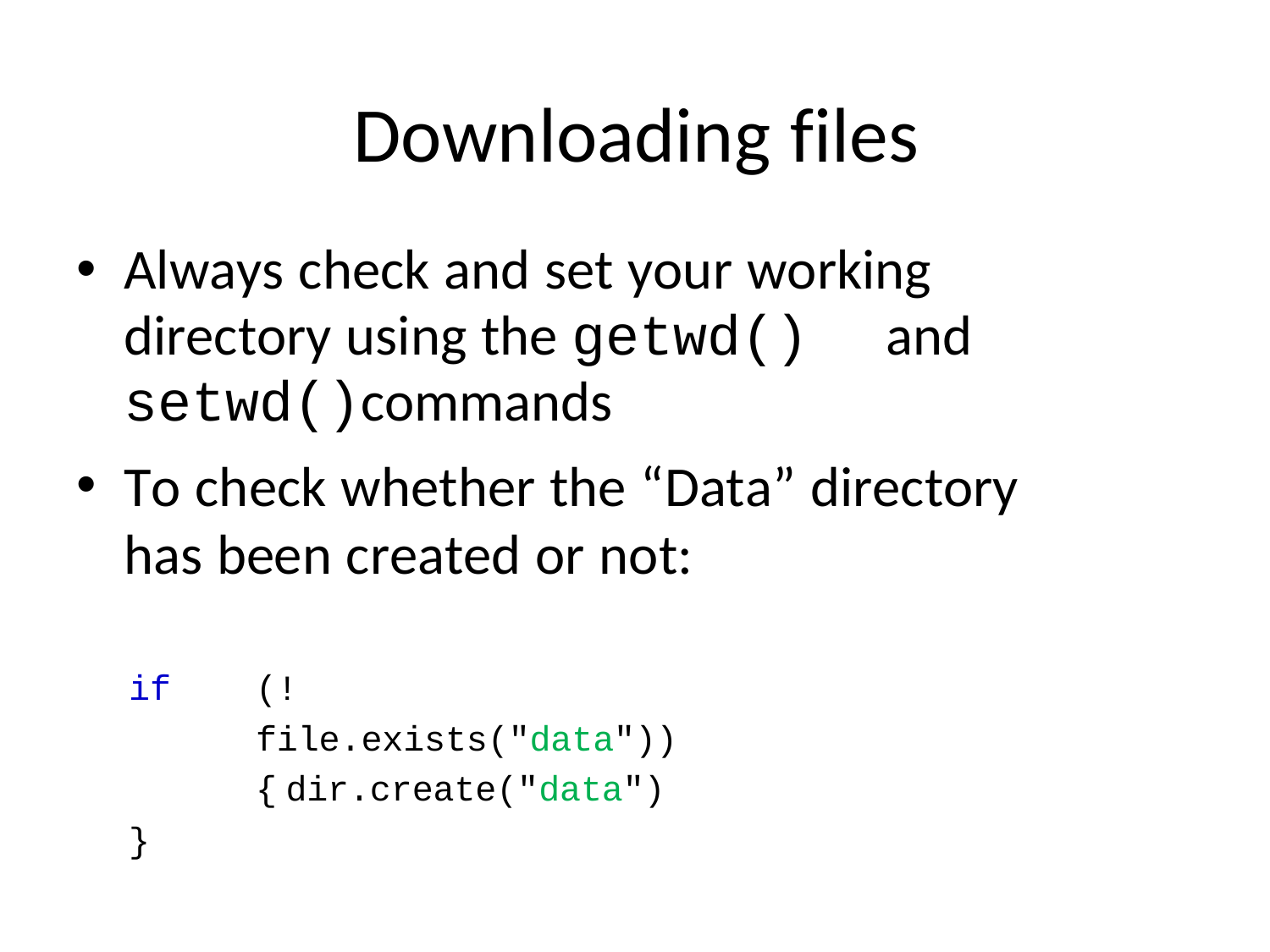

# Downloading files
Always check and set your working directory using the getwd()	and setwd()commands
To check whether the “Data” directory has been created or not:
if	(!file.exists("data")){ dir.create("data")
	}